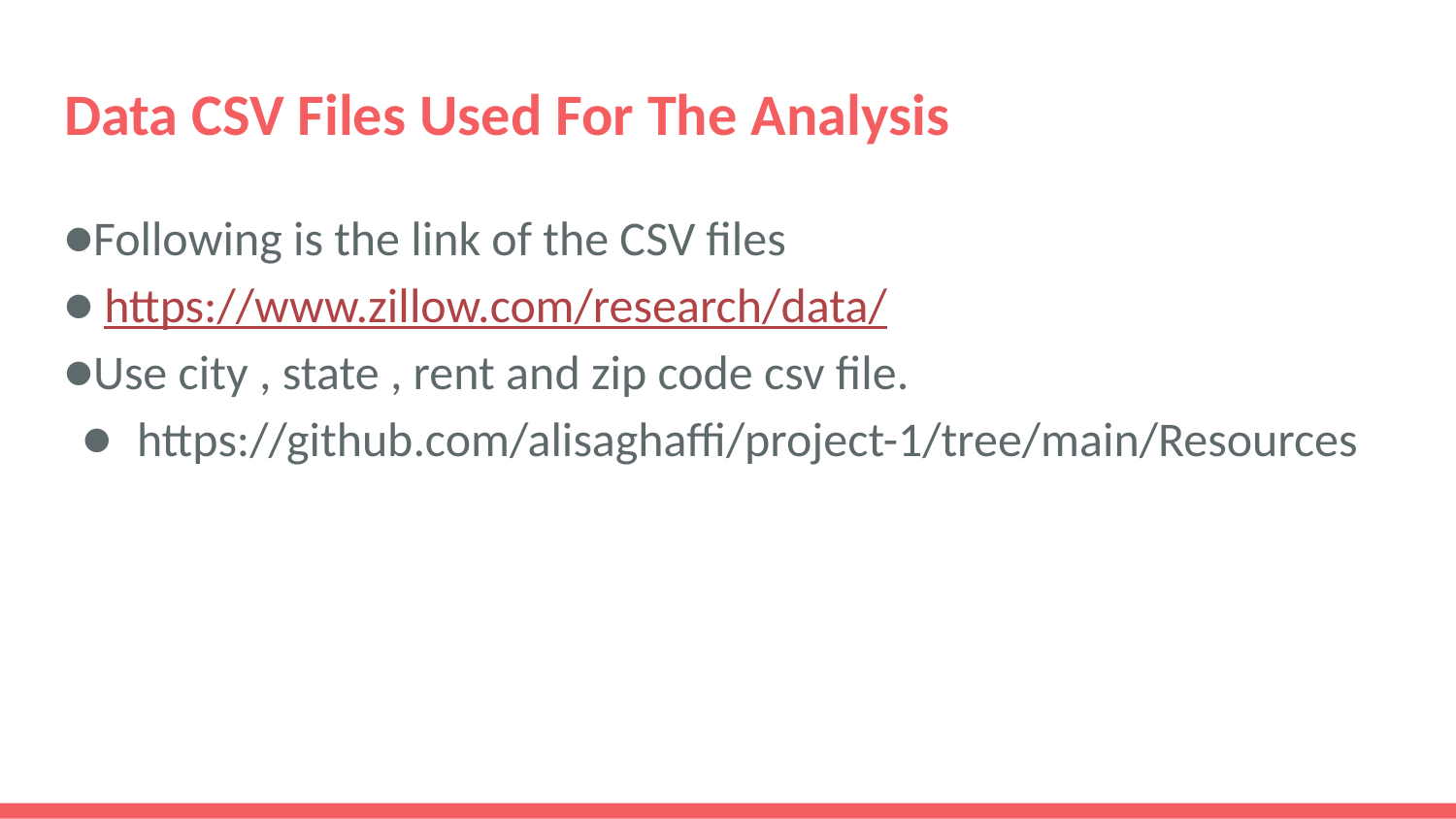

# Data CSV Files Used For The Analysis
Following is the link of the CSV files
 https://www.zillow.com/research/data/
Use city , state , rent and zip code csv file.
https://github.com/alisaghaffi/project-1/tree/main/Resources